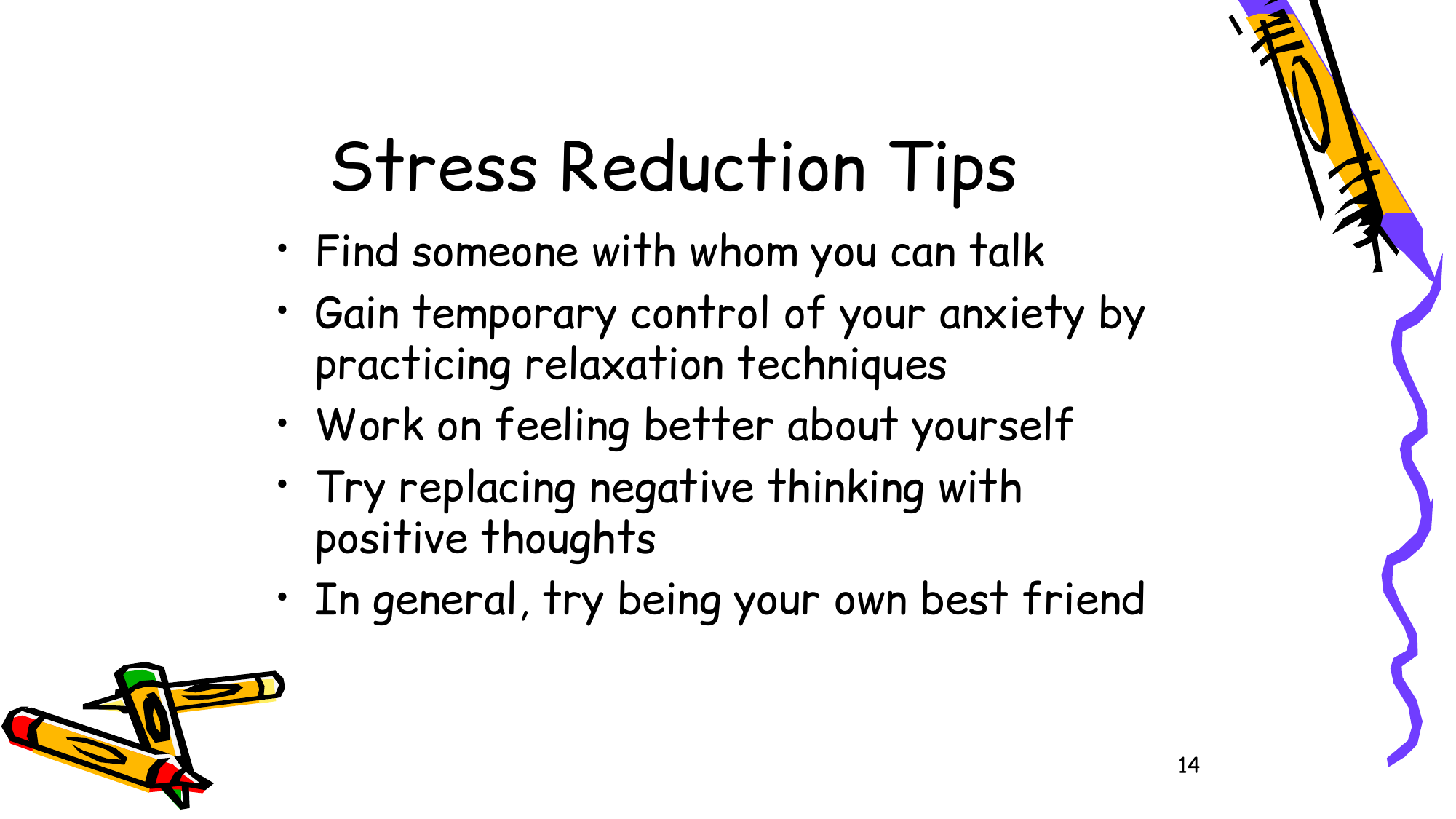

Stress Reduction Tips
Find someone with whom you can talk
Gain temporary control of your anxiety by practicing relaxation techniques
Work on feeling better about yourself
Try replacing negative thinking with positive thoughts
In general, try being your own best friend
14